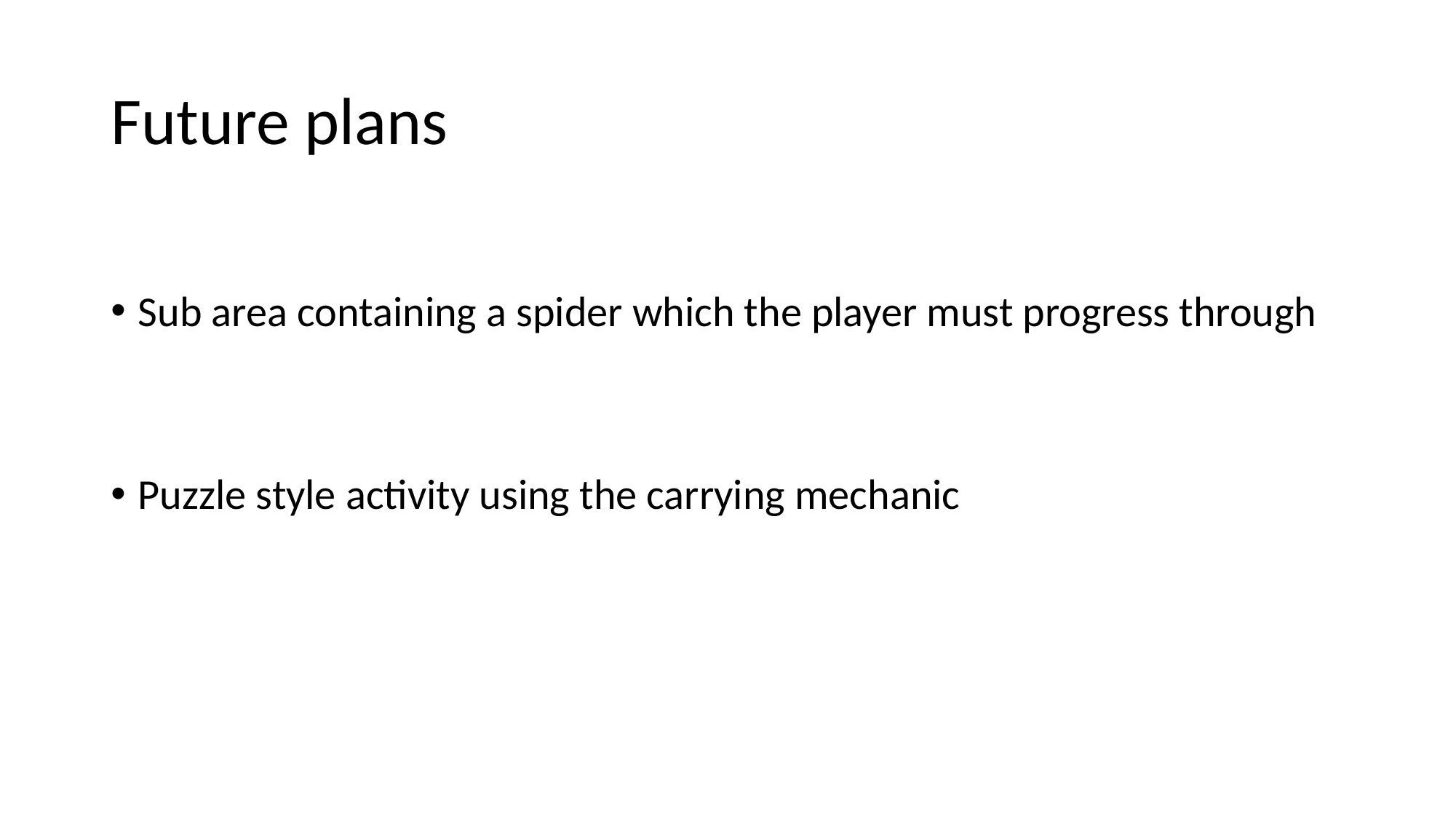

# Future plans

Sub area containing a spider which the player must progress through

Puzzle style activity using the carrying mechanic